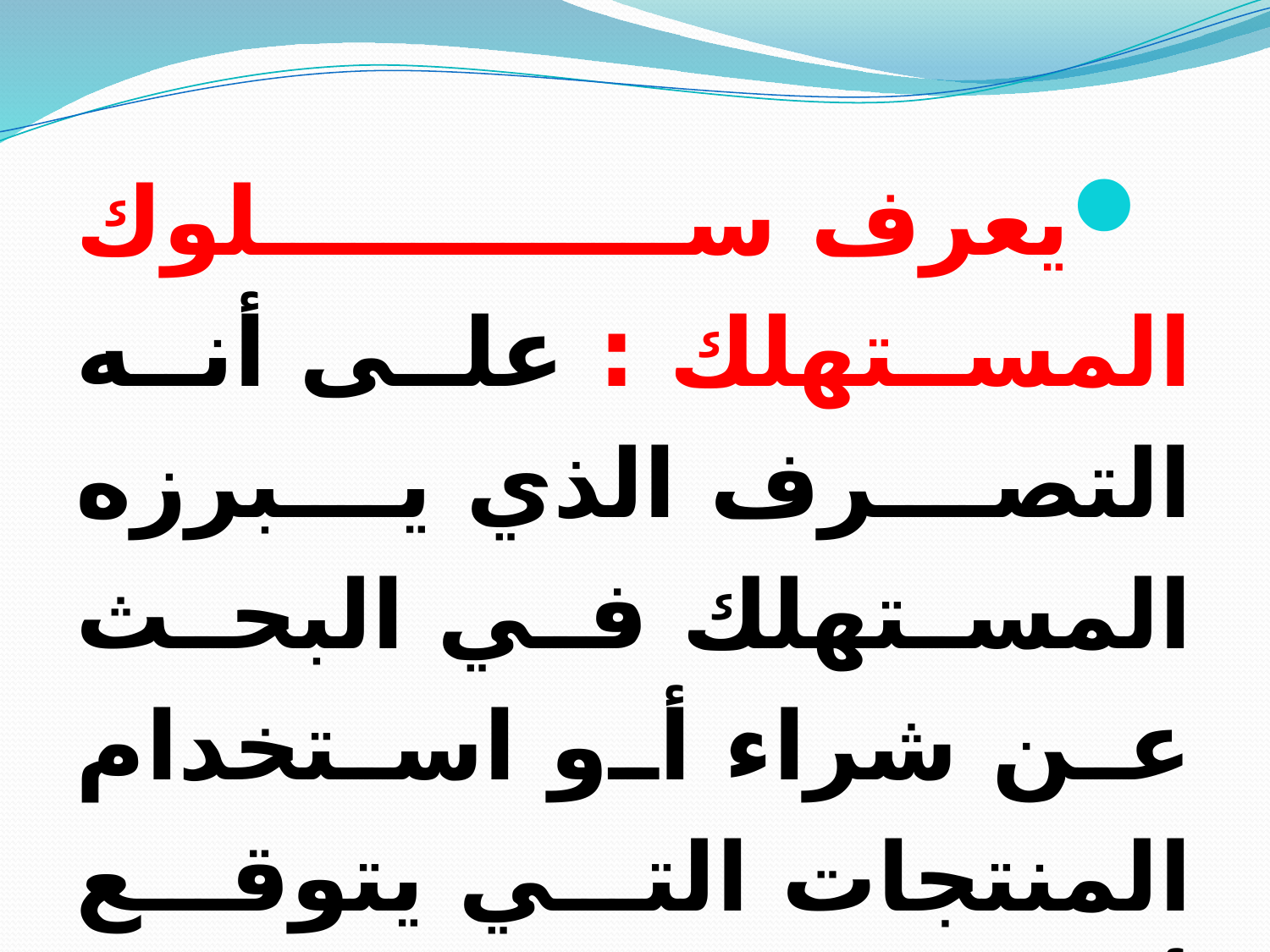

يعرف سلوك المستهلك : على أنه التصرف الذي يبرزه المستهلك في البحث عن شراء أو استخدام المنتجات التي يتوقع أنها ستشبع حاجاته ورغباته حسب الإمكانات الشرائية المتاحة.